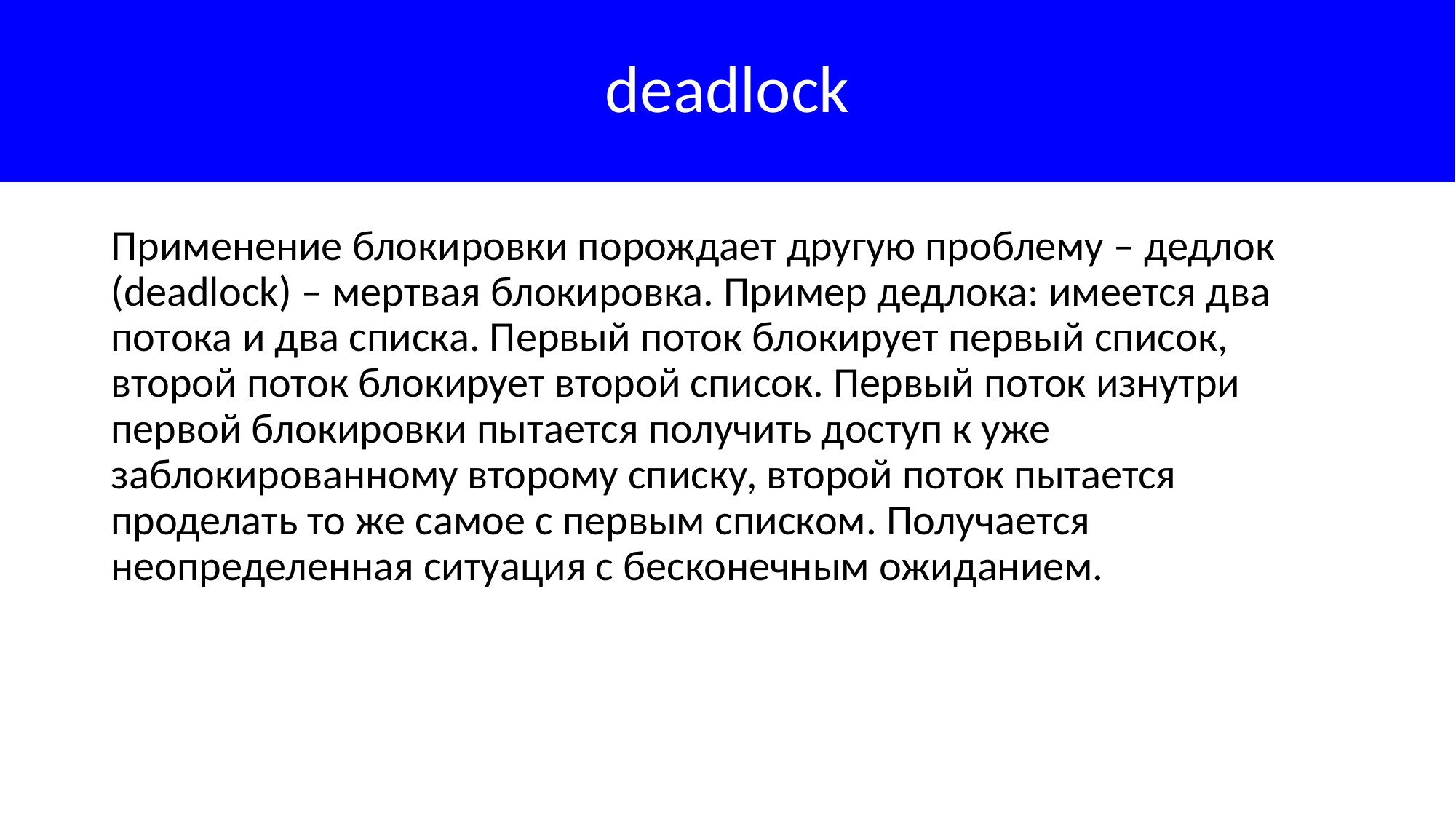

# deadlock
Применение блокировки порождает другую проблему – дедлок (deadlock) – мертвая блокировка. Пример дедлока: имеется два потока и два списка. Первый поток блокирует первый список, второй поток блокирует второй список. Первый поток изнутри первой блокировки пытается получить доступ к уже заблокированному второму списку, второй поток пытается проделать то же самое с первым списком. Получается неопределенная ситуация с бесконечным ожиданием.